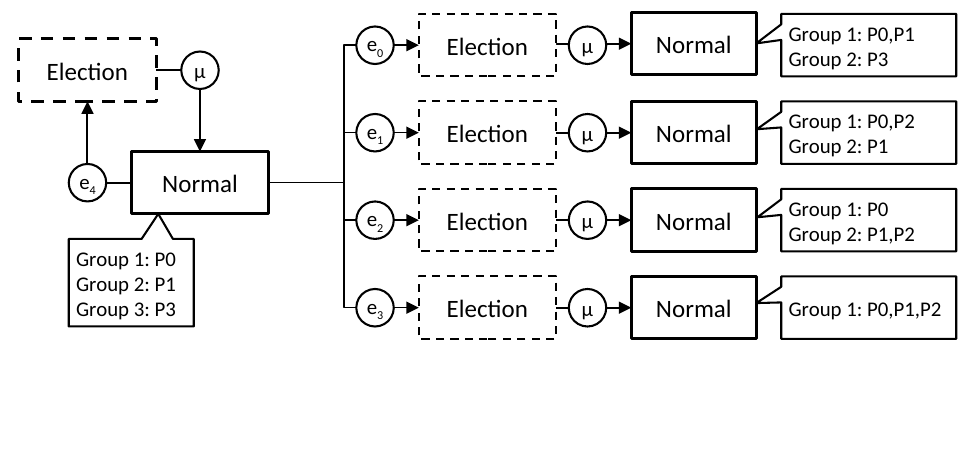

Normal
Election
Group 1: P0,P1
Group 2: P3
e0
µ
Election
µ
Election
Normal
Group 1: P0,P2
Group 2: P1
e1
µ
Normal
e4
Election
Normal
Group 1: P0
Group 2: P1,P2
e2
µ
Group 1: P0
Group 2: P1
Group 3: P3
Election
Normal
Group 1: P0,P1,P2
e3
µ